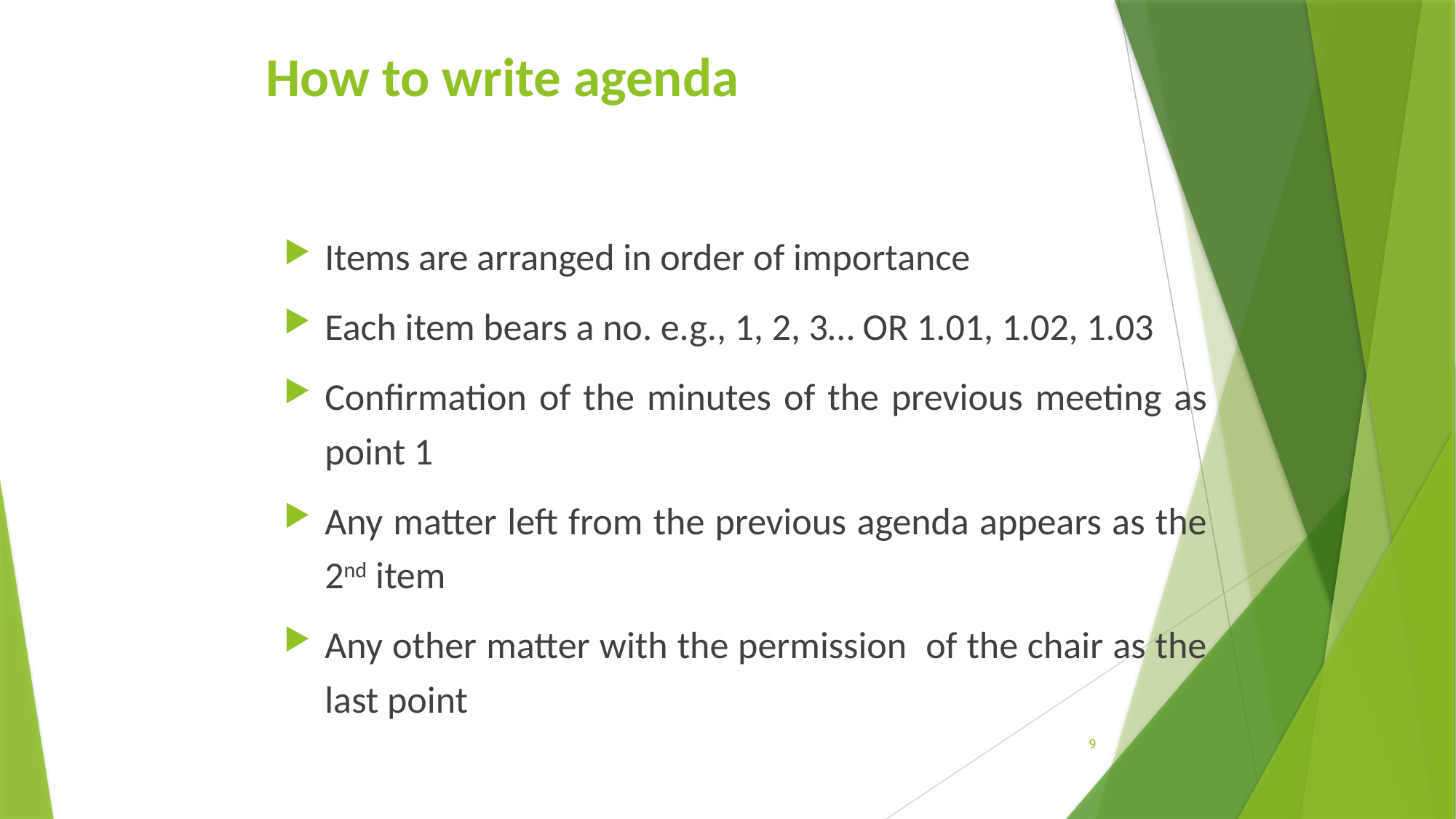

# How to write agenda
Items are arranged in order of importance
Each item bears a no. e.g., 1, 2, 3… OR 1.01, 1.02, 1.03
Confirmation of the minutes of the previous meeting as point 1
Any matter left from the previous agenda appears as the 2nd item
Any other matter with the permission  of the chair as the last point
9